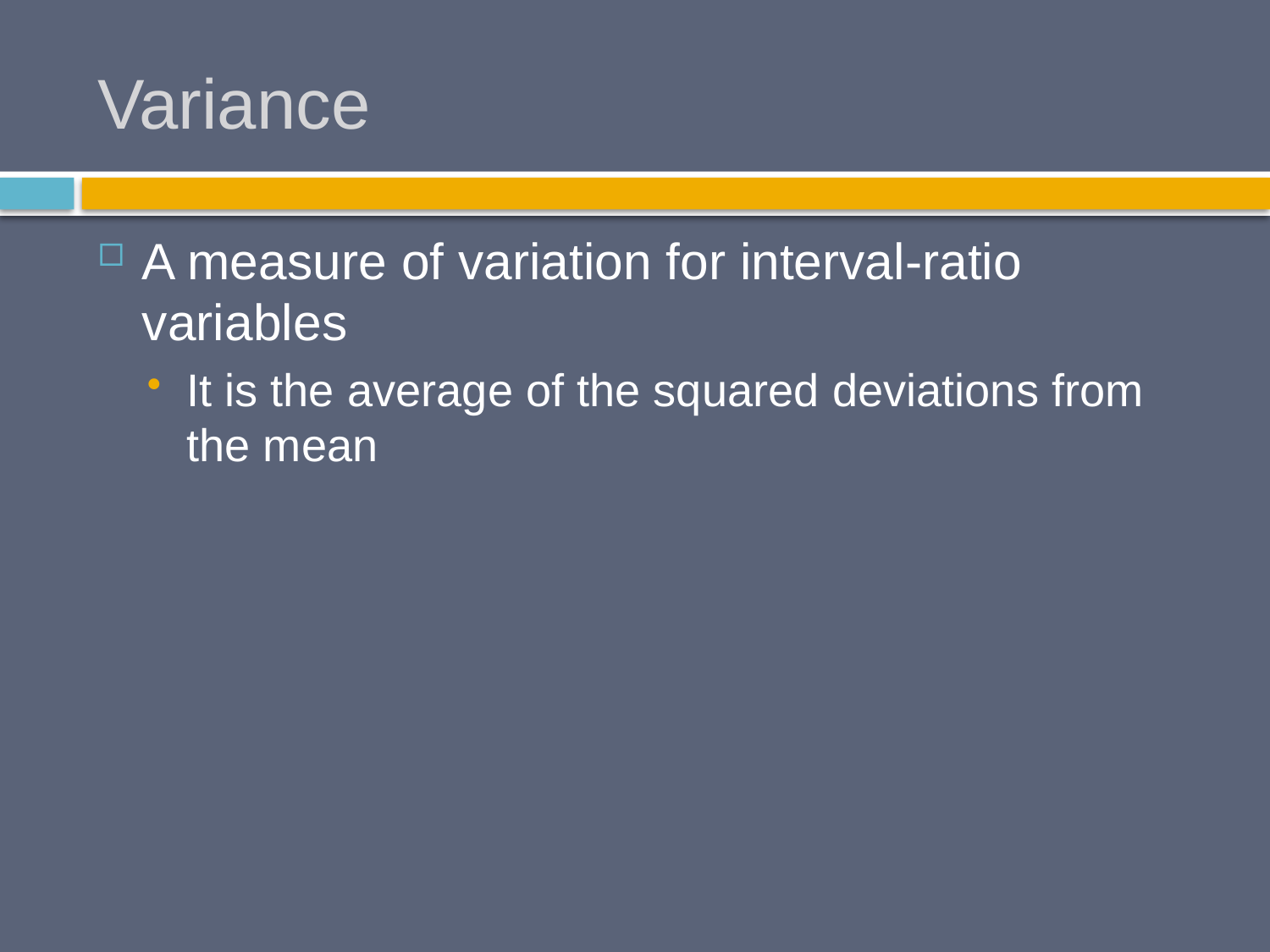

# Variance
A measure of variation for interval-ratio variables
It is the average of the squared deviations from the mean